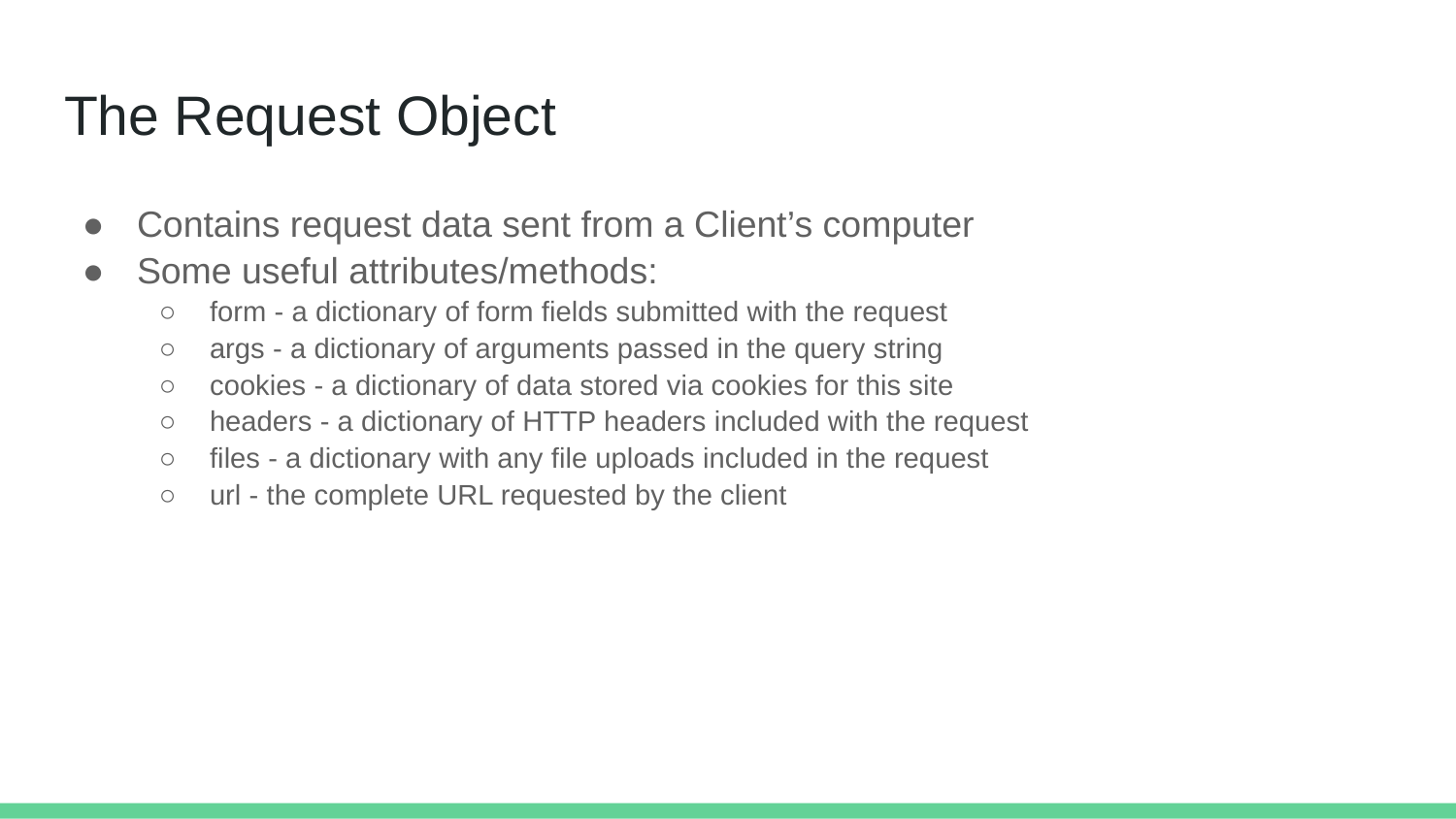

# The Request Object
Contains request data sent from a Client’s computer
Some useful attributes/methods:
form - a dictionary of form fields submitted with the request
args - a dictionary of arguments passed in the query string
cookies - a dictionary of data stored via cookies for this site
headers - a dictionary of HTTP headers included with the request
files - a dictionary with any file uploads included in the request
url - the complete URL requested by the client